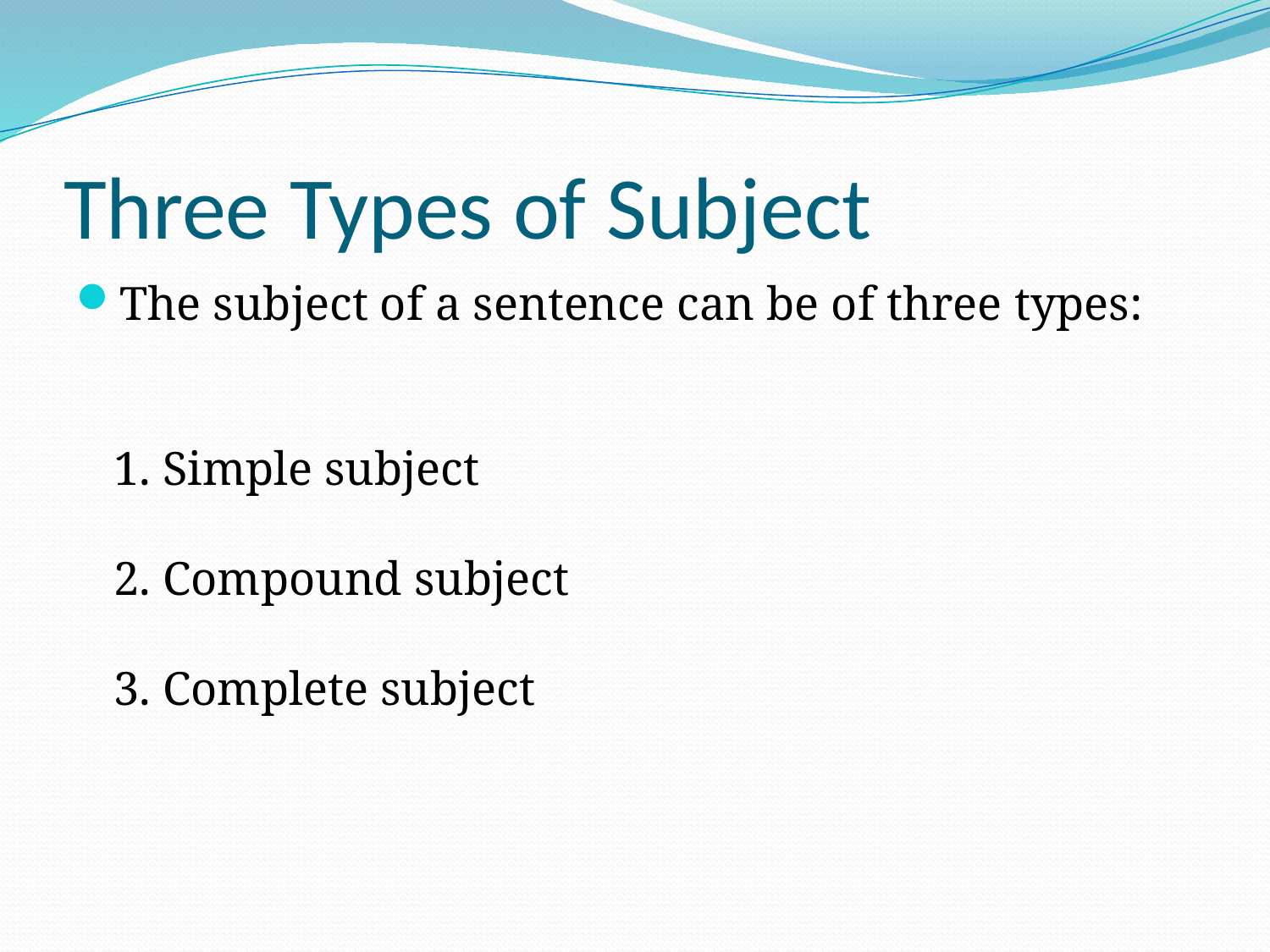

# Three Types of Subject
The subject of a sentence can be of three types:
1. Simple subject
2. Compound subject
3. Complete subject